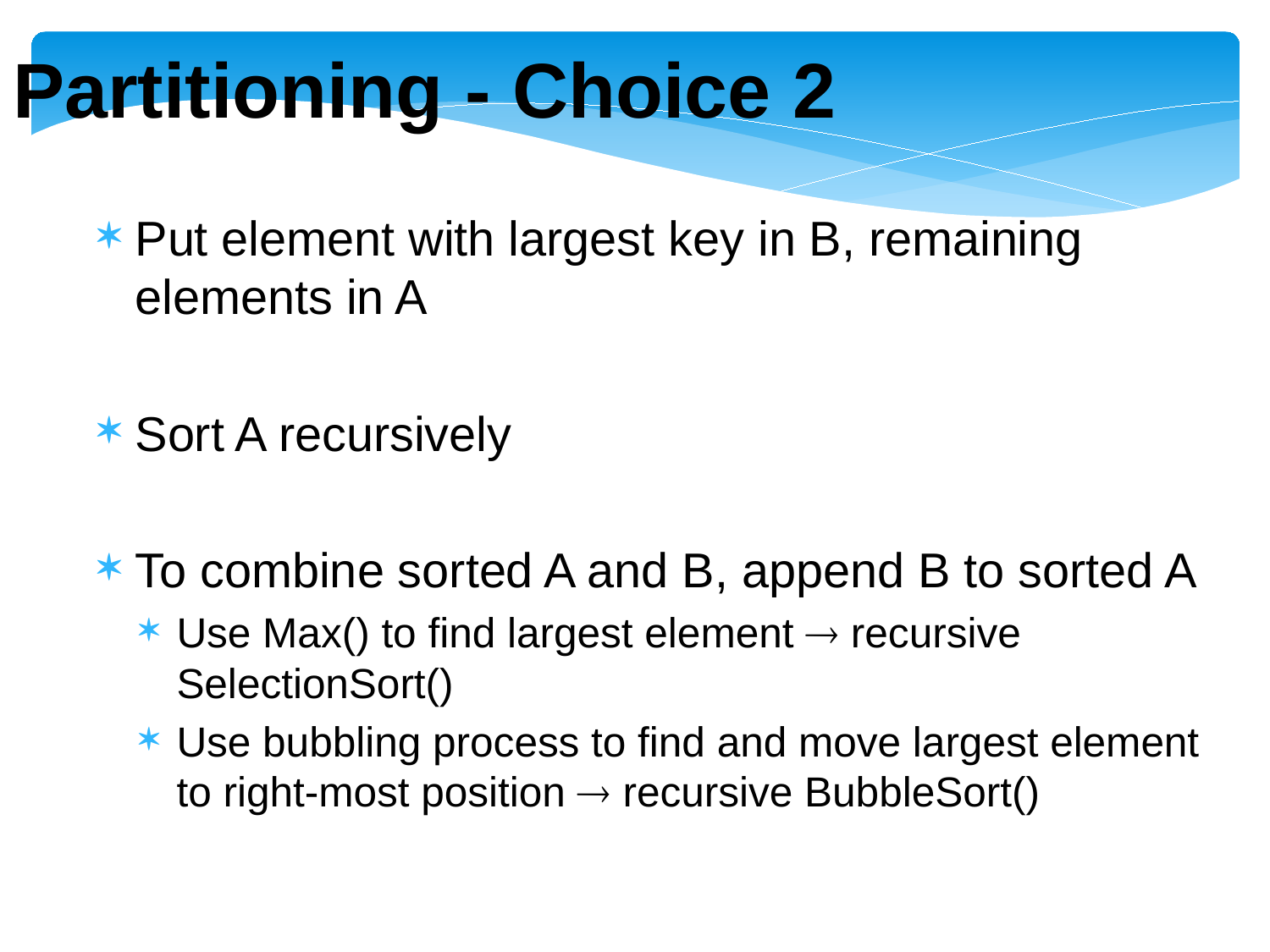

Partitioning - Choice 2
Put element with largest key in B, remaining elements in A

Sort A recursively

To combine sorted A and B, append B to sorted A
Use Max() to find largest element → recursive SelectionSort()
Use bubbling process to find and move largest element to right-most position → recursive BubbleSort()